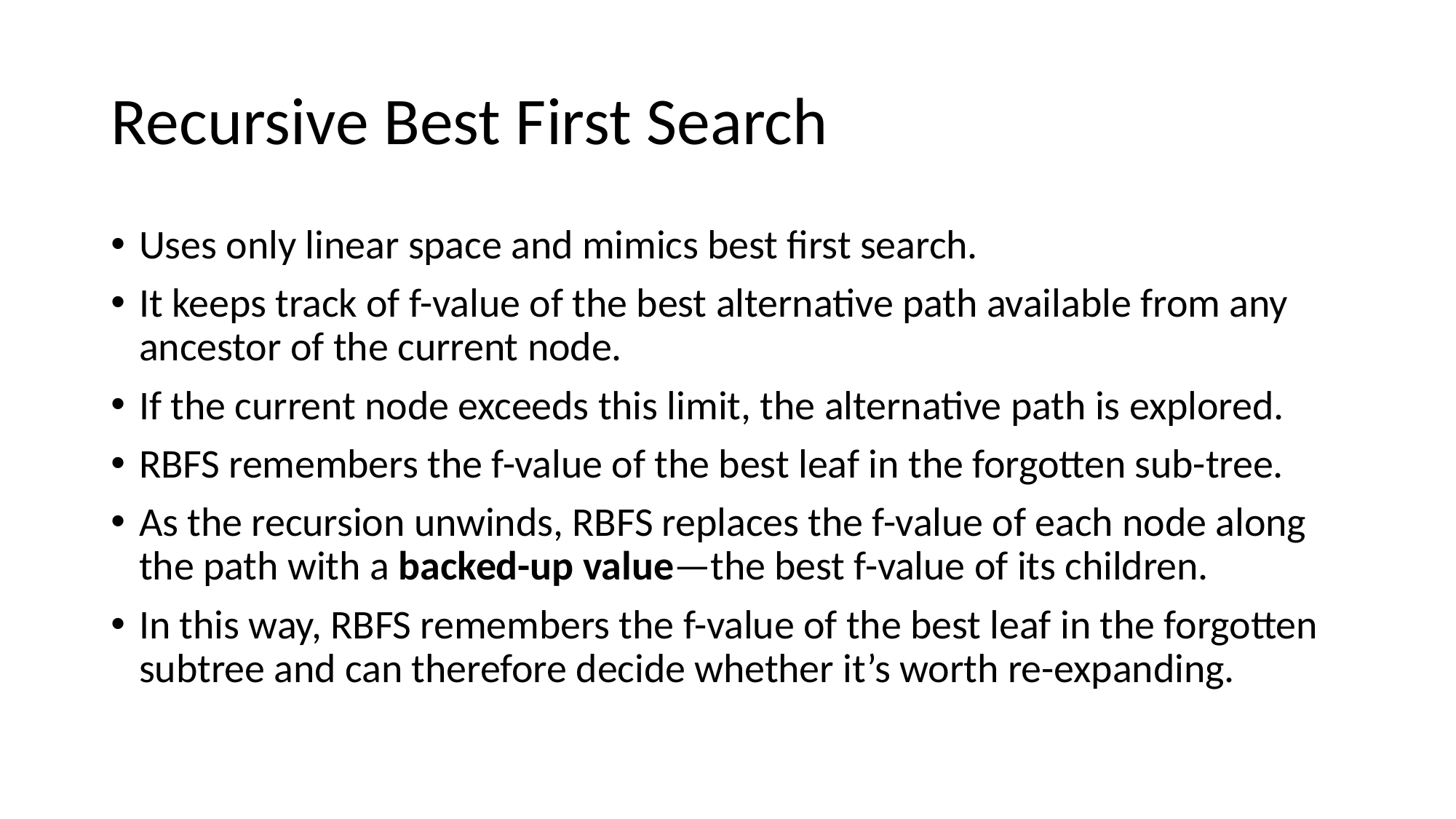

# Recursive Best First Search
Uses only linear space and mimics best first search.
It keeps track of f-value of the best alternative path available from any ancestor of the current node.
If the current node exceeds this limit, the alternative path is explored.
RBFS remembers the f-value of the best leaf in the forgotten sub-tree.
As the recursion unwinds, RBFS replaces the f-value of each node along the path with a backed-up value—the best f-value of its children.
In this way, RBFS remembers the f-value of the best leaf in the forgotten subtree and can therefore decide whether it’s worth re-expanding.